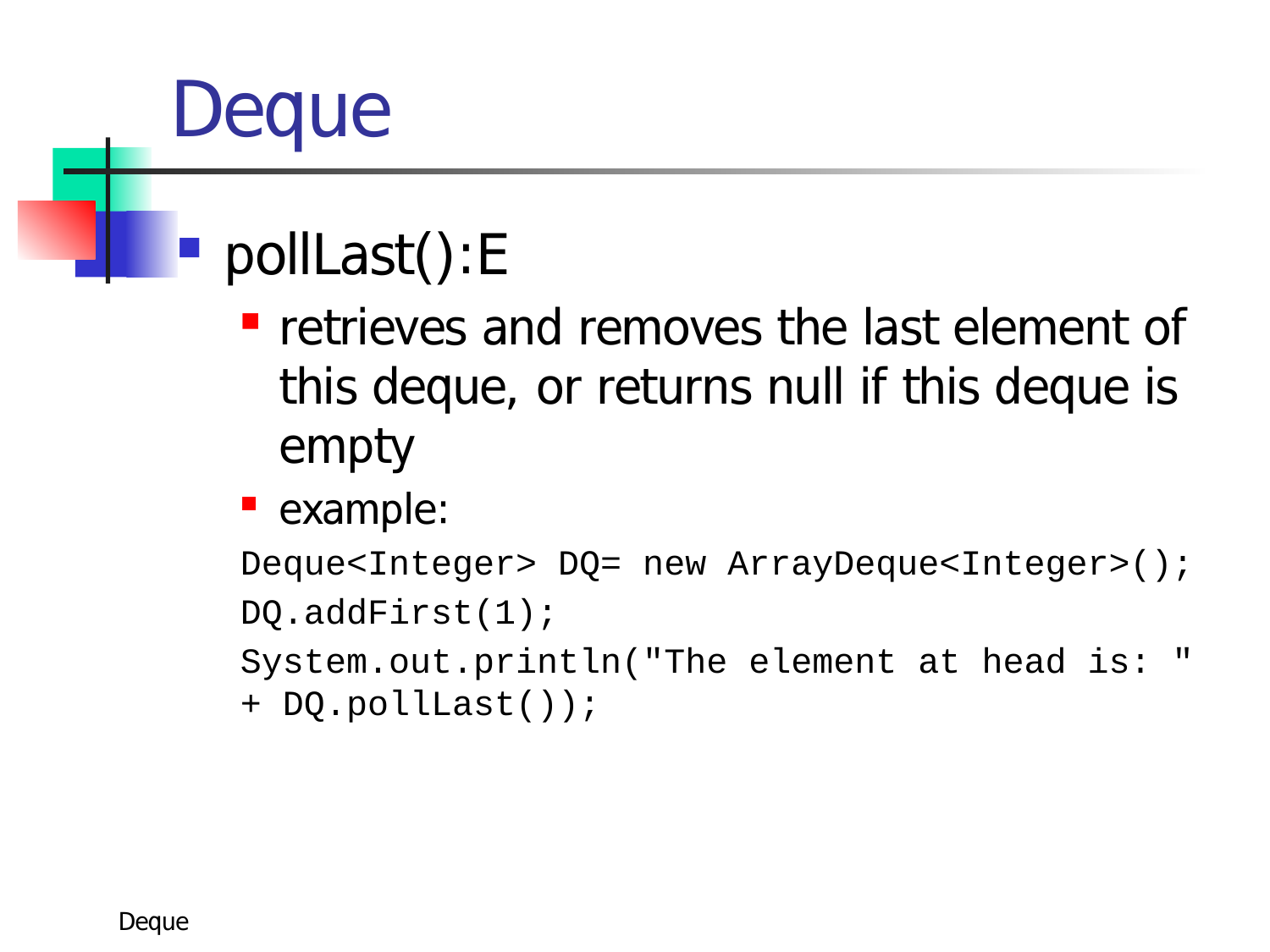

# Deque
pollLast():E
retrieves and removes the last element of this deque, or returns null if this deque is empty
example:
Deque<Integer> DQ= new ArrayDeque<Integer>();
DQ.addFirst(1);
System.out.println("The element at head is: " + DQ.pollLast());

Deque